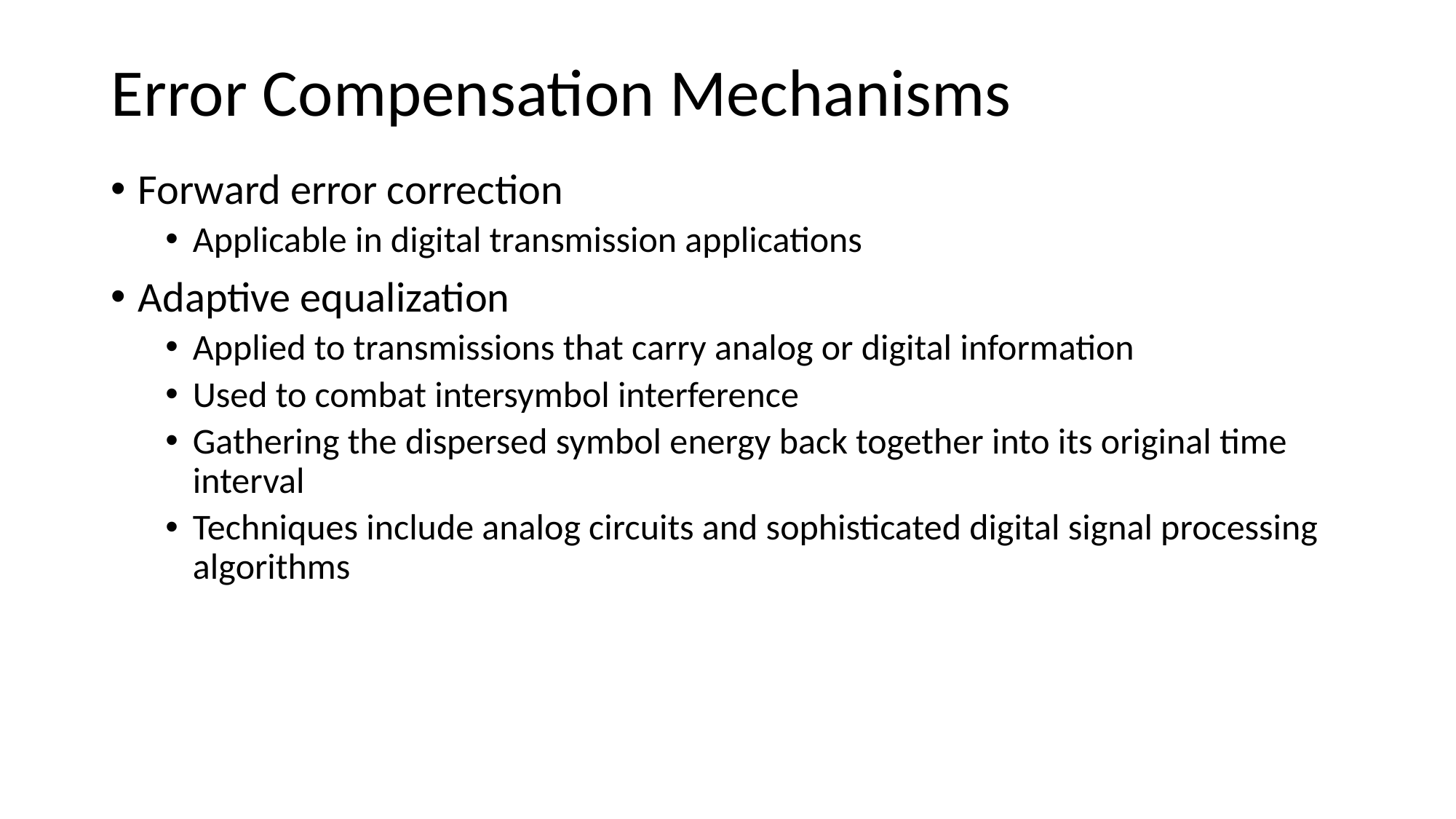

# Error Compensation Mechanisms
Forward error correction
Applicable in digital transmission applications
Adaptive equalization
Applied to transmissions that carry analog or digital information
Used to combat intersymbol interference
Gathering the dispersed symbol energy back together into its original time interval
Techniques include analog circuits and sophisticated digital signal processing algorithms